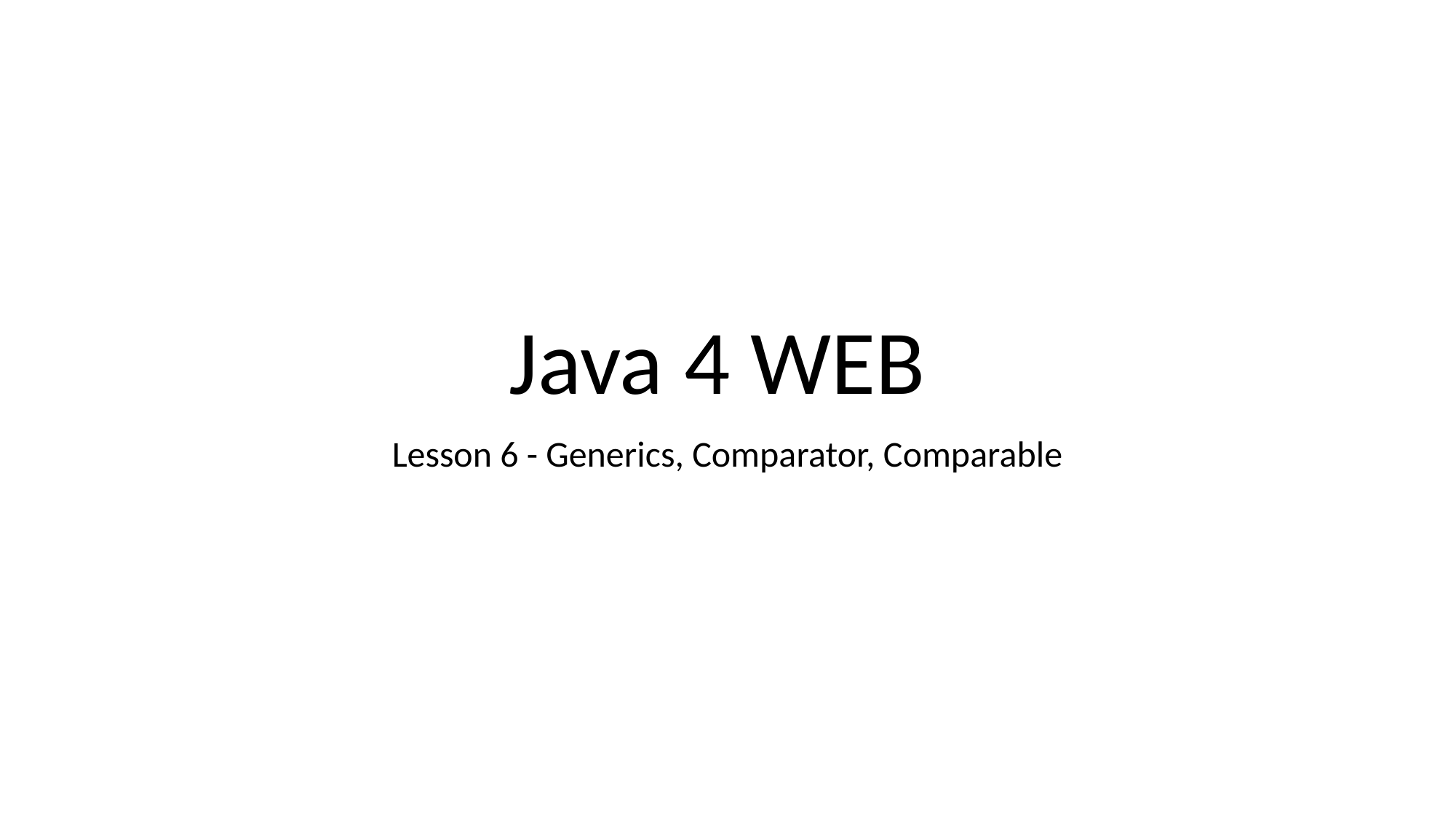

# Java 4 WEB
Lesson 6 - Generics, Comparator, Comparable